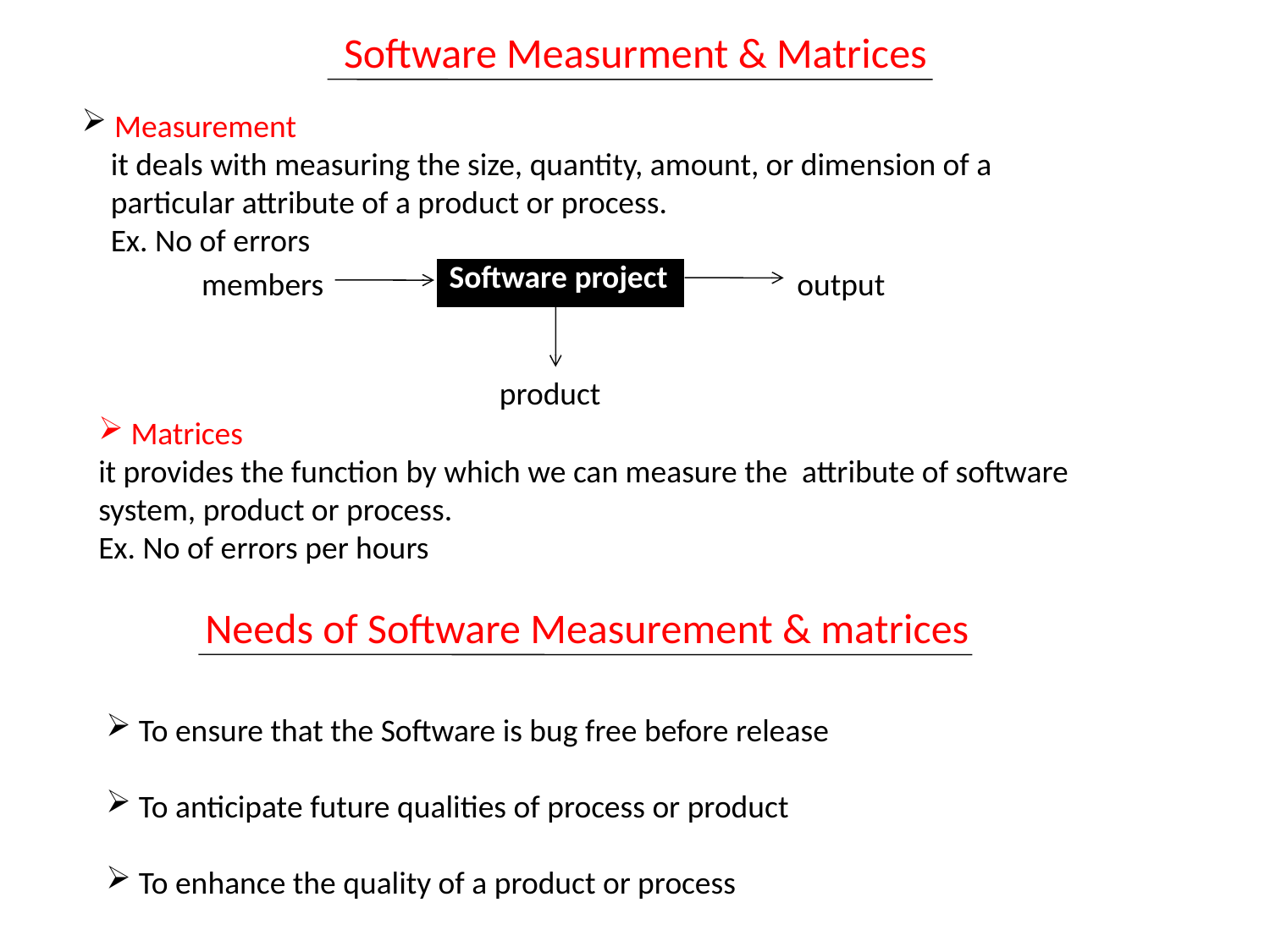

Software Measurment & Matrices
 Measurement
    it deals with measuring the size, quantity, amount, or dimension of a
    particular attribute of a product or process.
    Ex. No of errors

members
| Software project |
| --- |
output
product
 Matrices
it provides the function by which we can measure the  attribute of software
system, product or process.
Ex. No of errors per hours
Needs of Software Measurement & matrices
 To ensure that the Software is bug free before release

 To anticipate future qualities of process or product

 To enhance the quality of a product or process